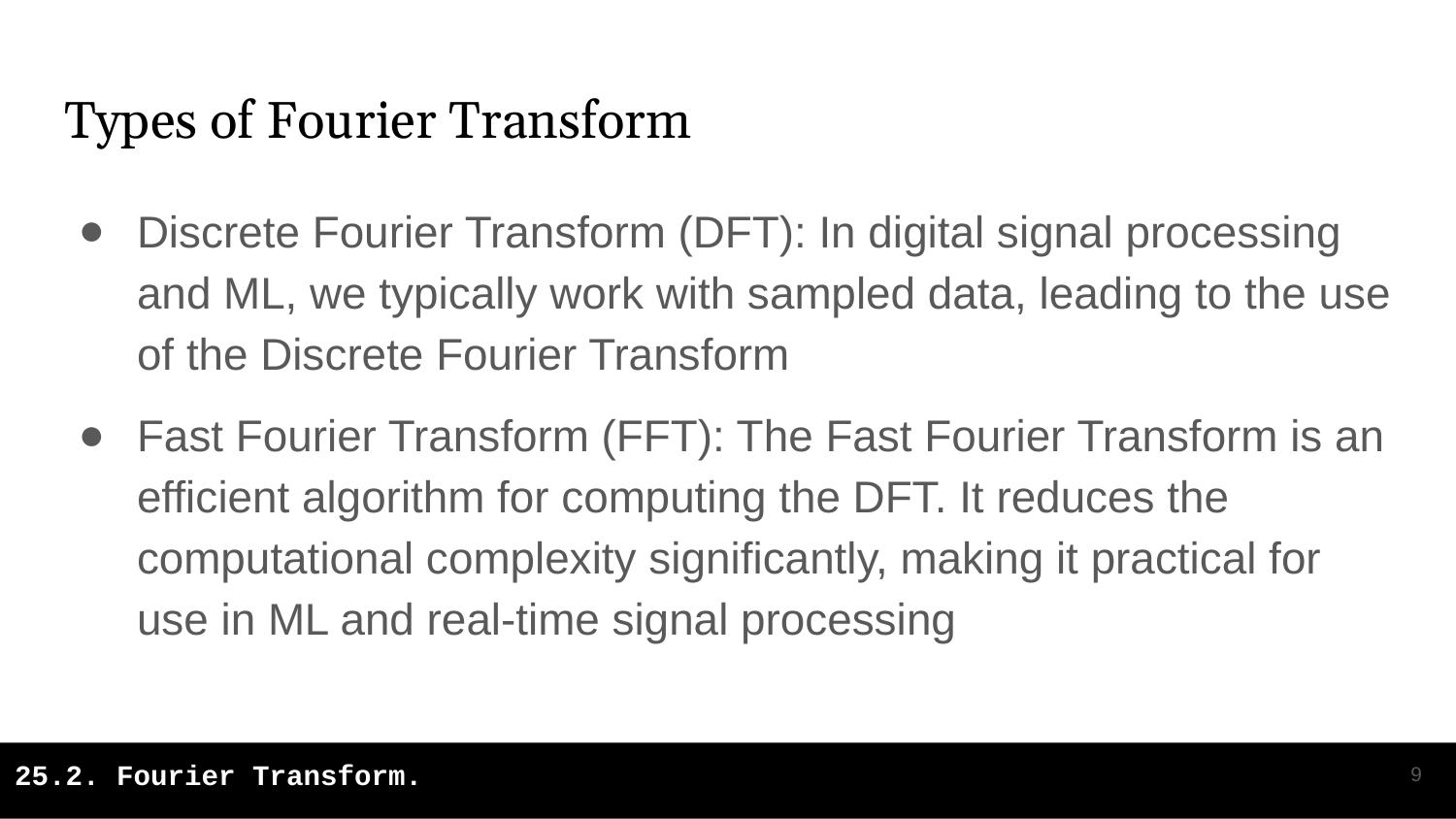

# Types of Fourier Transform
Discrete Fourier Transform (DFT): In digital signal processing and ML, we typically work with sampled data, leading to the use of the Discrete Fourier Transform
Fast Fourier Transform (FFT): The Fast Fourier Transform is an efficient algorithm for computing the DFT. It reduces the computational complexity significantly, making it practical for use in ML and real-time signal processing
9
25.2. Fourier Transform.